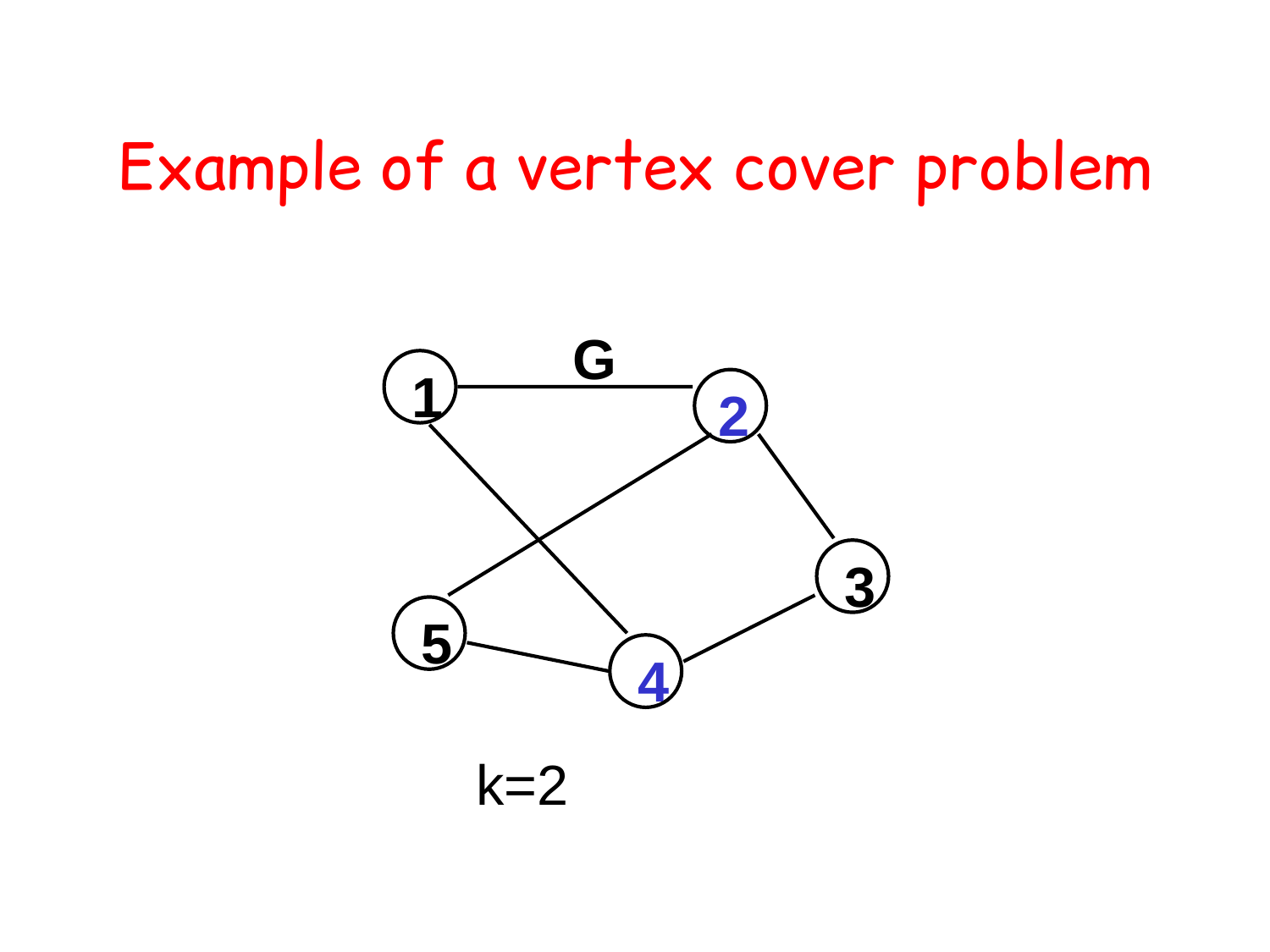

# Example of a vertex cover problem
G

1

2

3

5

4

k=2